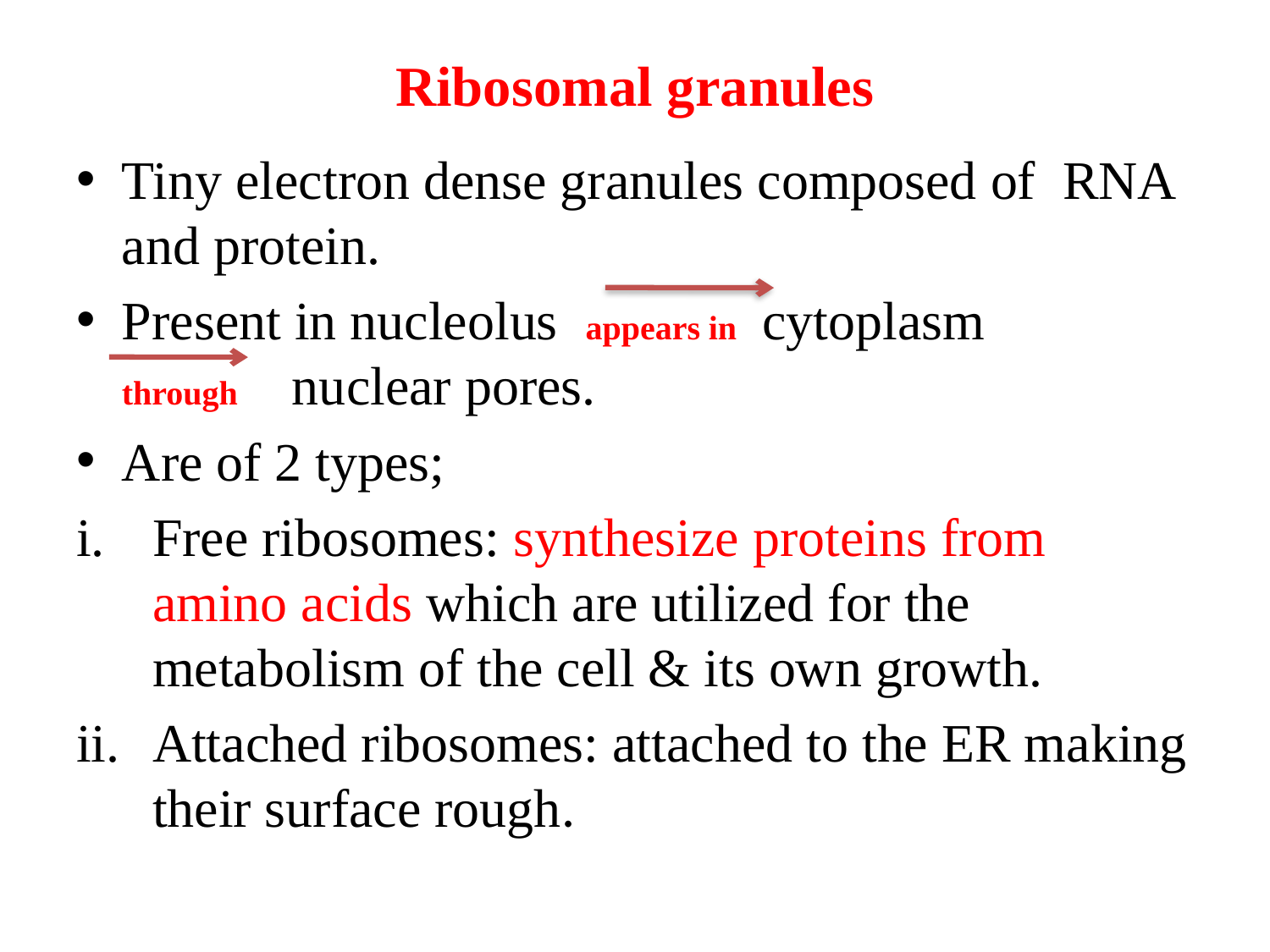

# Ribosomal granules
Tiny electron dense granules composed of  RNA and protein.
Present in nucleolus  appears in   cytoplasm          through    nuclear pores.
Are of 2 types;
Free ribosomes: synthesize proteins from amino acids which are utilized for the metabolism of the cell & its own growth.
Attached ribosomes: attached to the ER making their surface rough.